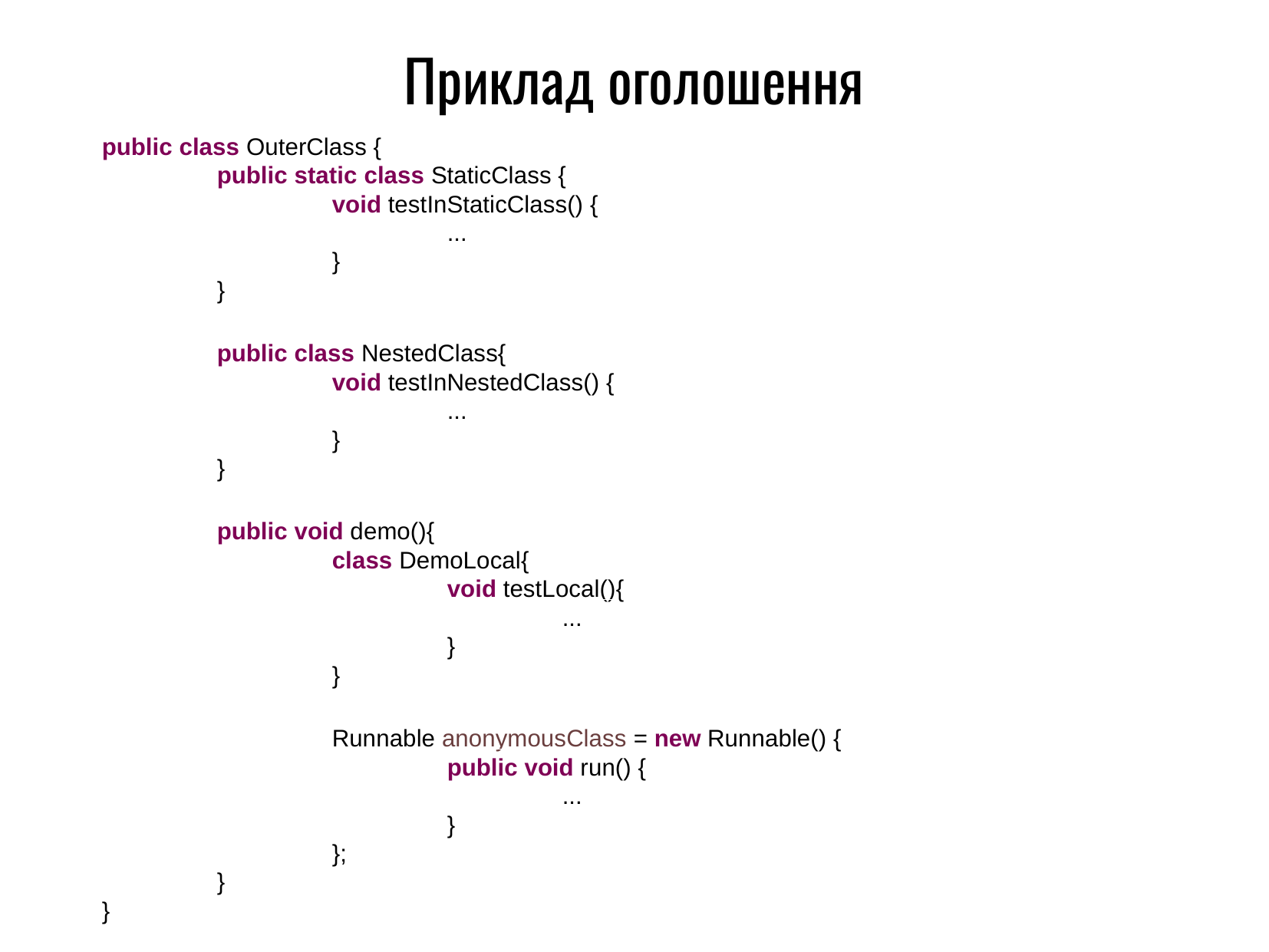

Приклад оголошення
public class OuterClass {
	public static class StaticClass {
		void testInStaticClass() {
			...
		}
	}

	public class NestedClass{
		void testInNestedClass() {
			...
		}
	}

	public void demo(){
		class DemoLocal{
			void testLocal(){
				...
			}
		}

		Runnable anonymousClass = new Runnable() {
			public void run() {
				...
			}
		};
	}
}